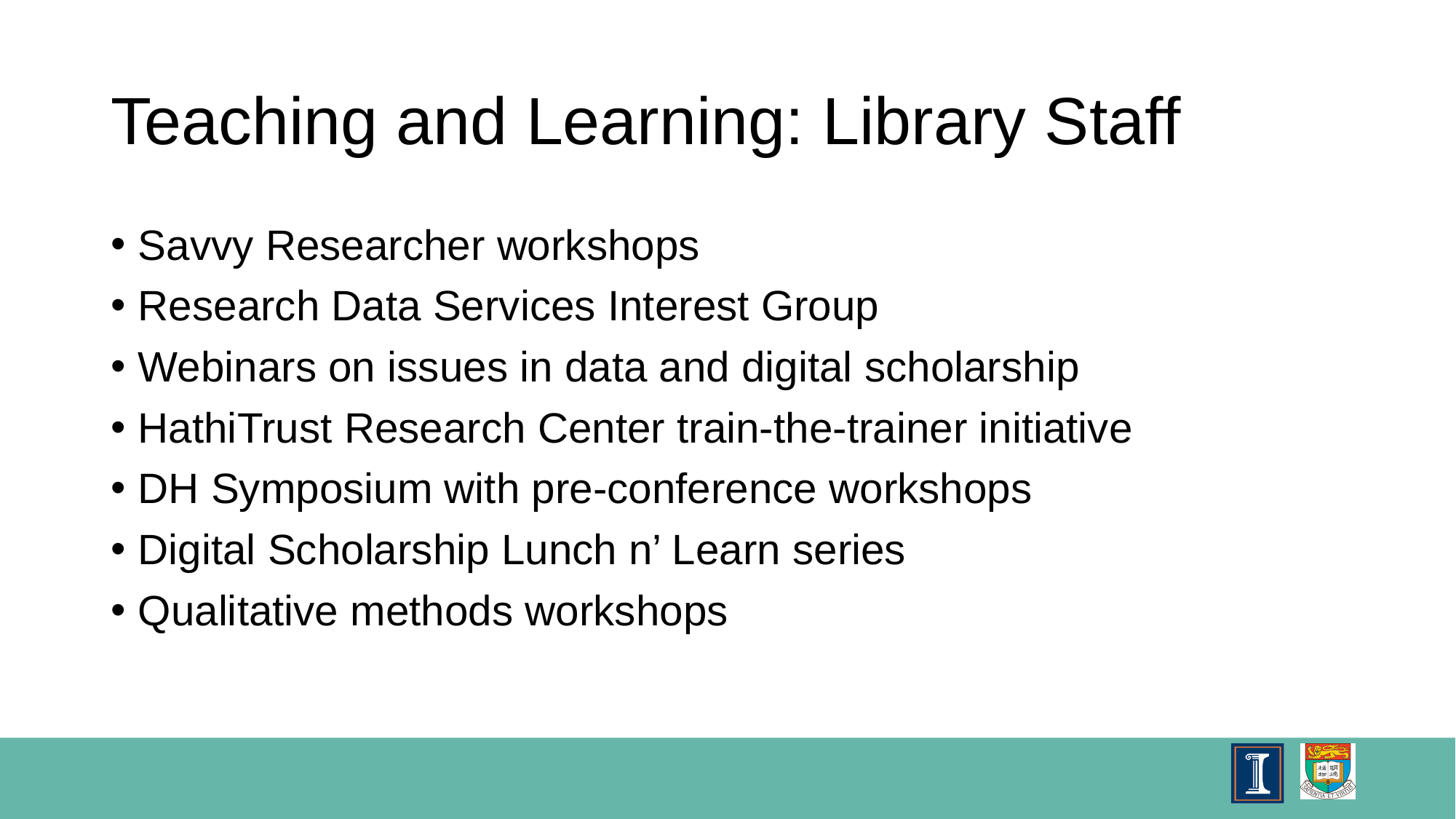

# Teaching and Learning: Library Staff
Savvy Researcher workshops
Research Data Services Interest Group
Webinars on issues in data and digital scholarship
HathiTrust Research Center train-the-trainer initiative
DH Symposium with pre-conference workshops
Digital Scholarship Lunch n’ Learn series
Qualitative methods workshops